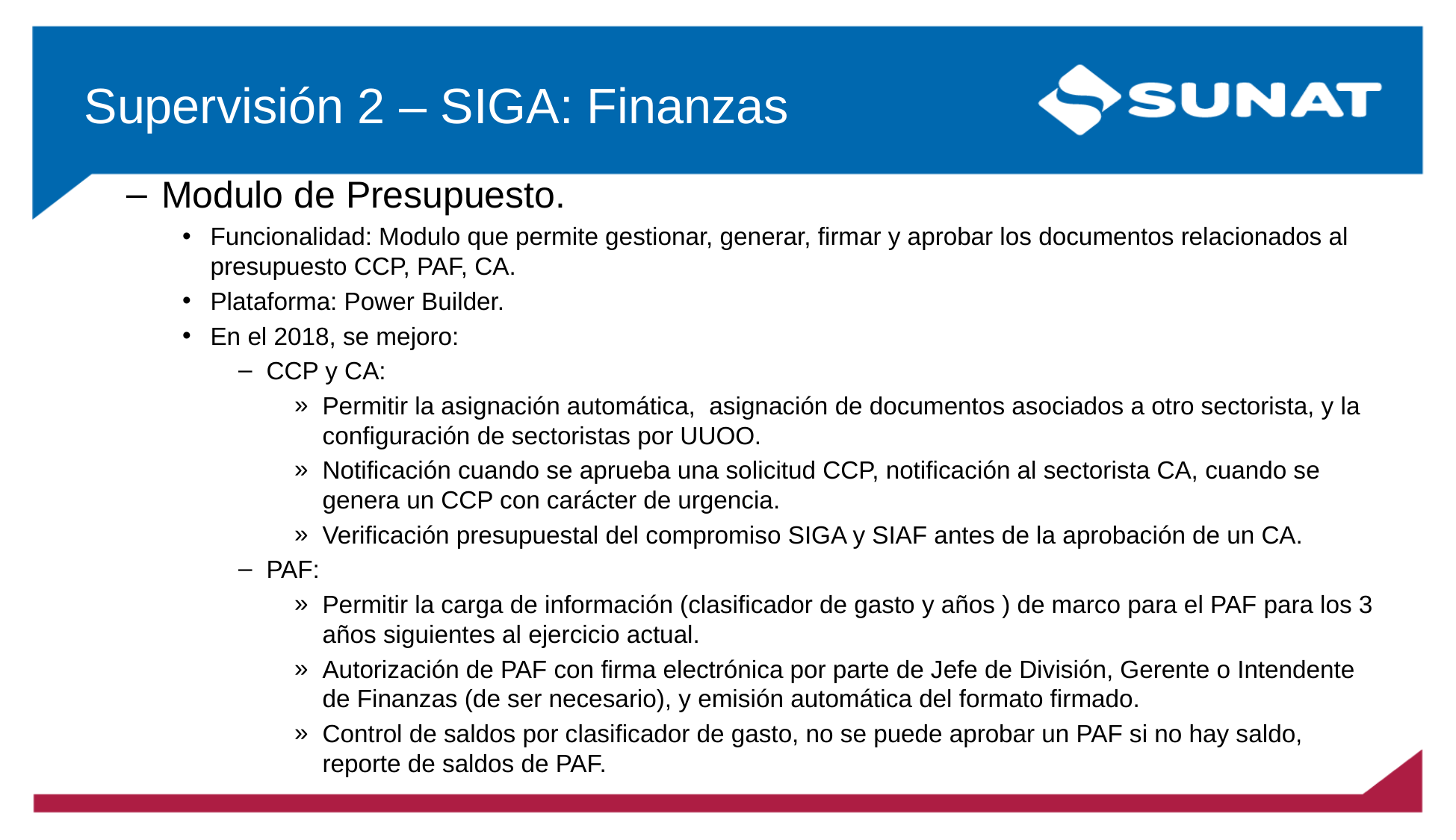

# Supervisión 2 – SIGA: Finanzas
Modulo de Presupuesto.
Funcionalidad: Modulo que permite gestionar, generar, firmar y aprobar los documentos relacionados al presupuesto CCP, PAF, CA.
Plataforma: Power Builder.
En el 2018, se mejoro:
CCP y CA:
Permitir la asignación automática,  asignación de documentos asociados a otro sectorista, y la configuración de sectoristas por UUOO.
Notificación cuando se aprueba una solicitud CCP, notificación al sectorista CA, cuando se genera un CCP con carácter de urgencia.
Verificación presupuestal del compromiso SIGA y SIAF antes de la aprobación de un CA.
PAF:
Permitir la carga de información (clasificador de gasto y años ) de marco para el PAF para los 3 años siguientes al ejercicio actual.
Autorización de PAF con firma electrónica por parte de Jefe de División, Gerente o Intendente de Finanzas (de ser necesario), y emisión automática del formato firmado.
Control de saldos por clasificador de gasto, no se puede aprobar un PAF si no hay saldo, reporte de saldos de PAF.